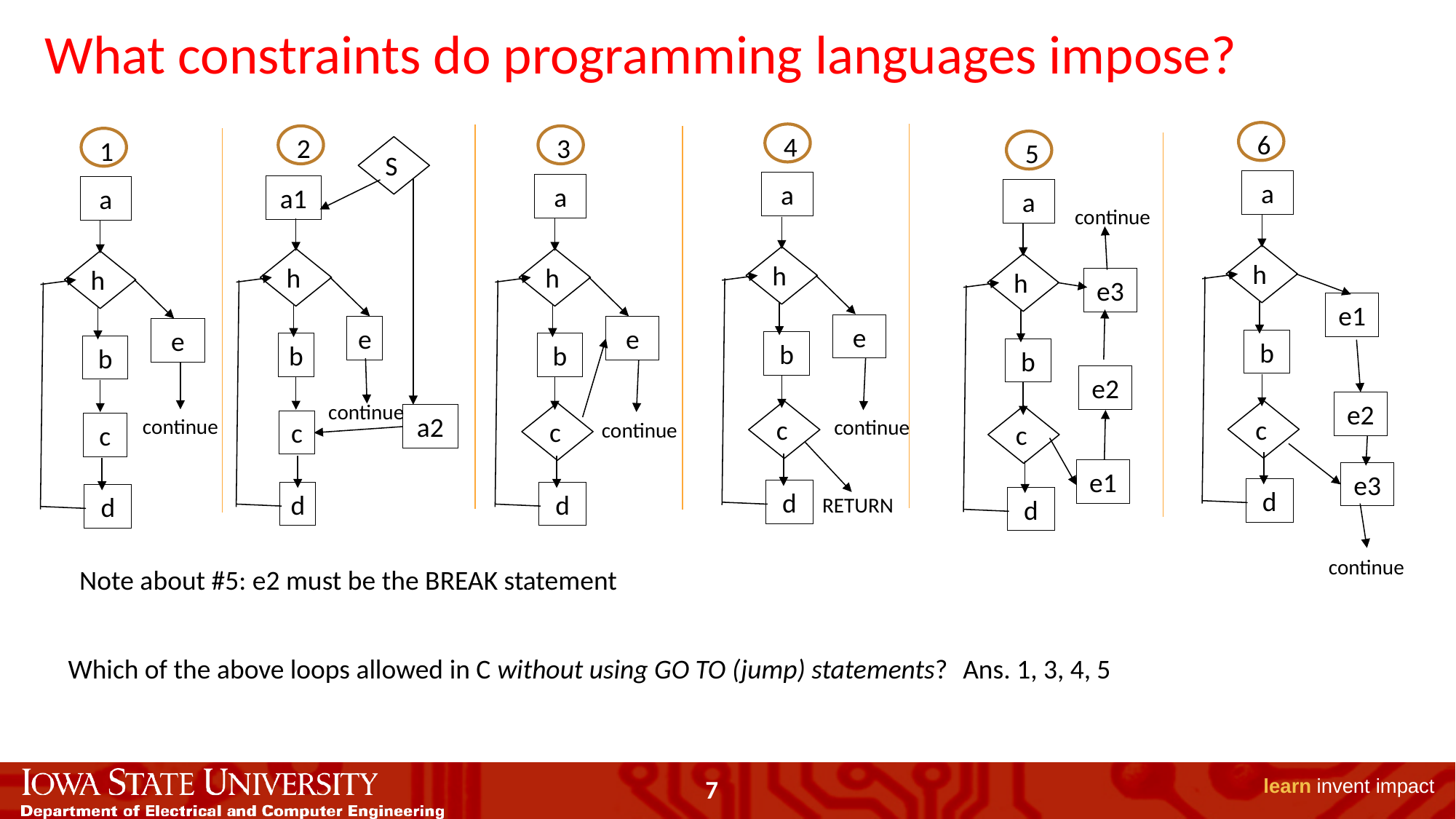

# What constraints do programming languages impose?
6

a

h
e1
b
e2

c
e3
d
continue
4

a

h
e
b

c
d
continue
RETURN
2

S
a1

h
e
b
a2
c
d
continue
3

a

h
e
b

c
d
continue
1

a

h
e
b
c
d
continue
5

a

h
e3
b
e2

c
e1
d
continue
Note about #5: e2 must be the BREAK statement
Which of the above loops allowed in C without using GO TO (jump) statements?
Ans. 1, 3, 4, 5
7